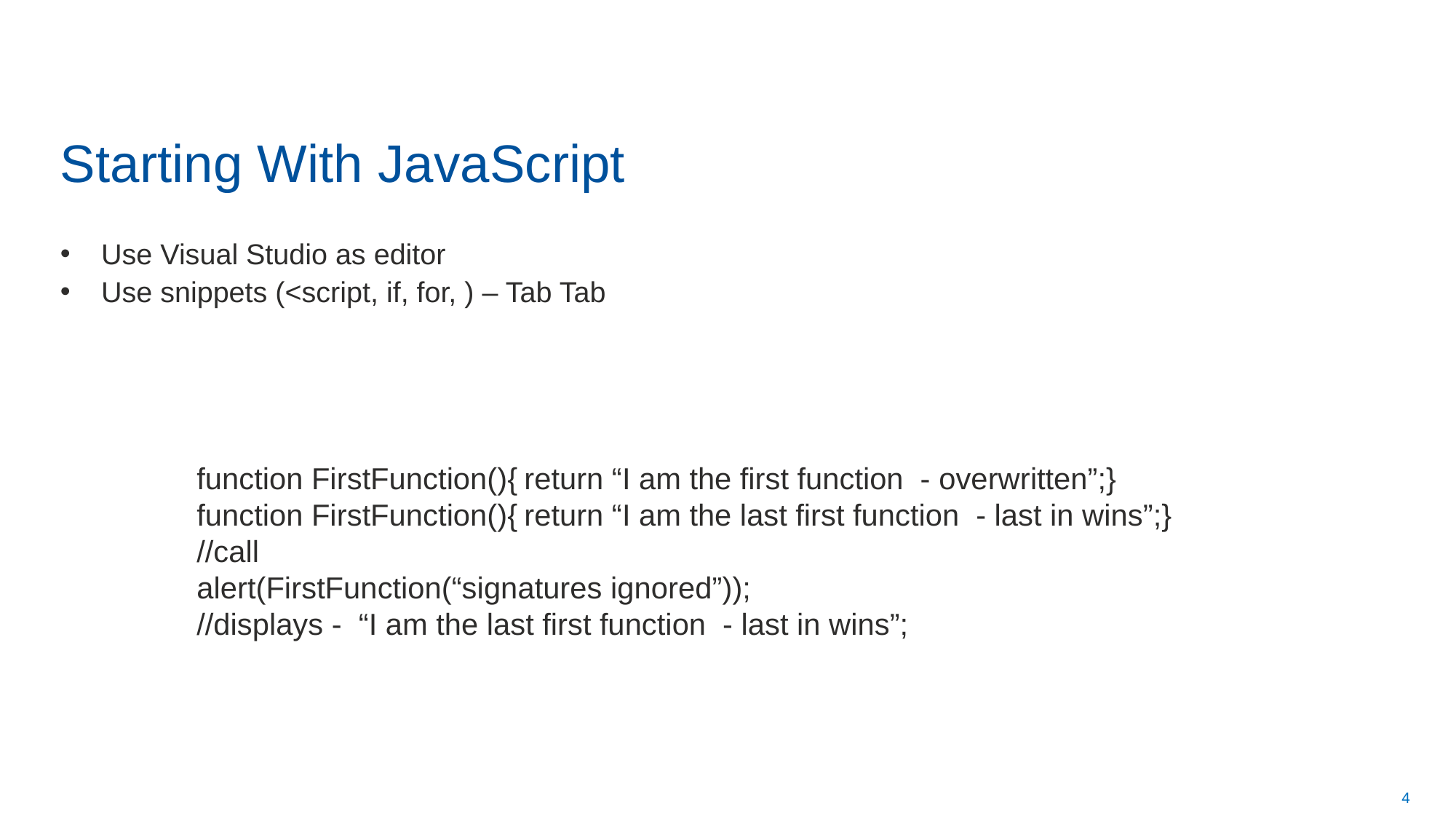

# Starting With JavaScript
Use Visual Studio as editor
Use snippets (<script, if, for, ) – Tab Tab

function FirstFunction(){	return “I am the first function  - overwritten”;}
function FirstFunction(){	return “I am the last first function  - last in wins”;}
//call
alert(FirstFunction(“signatures ignored”));
//displays -  “I am the last first function  - last in wins”;